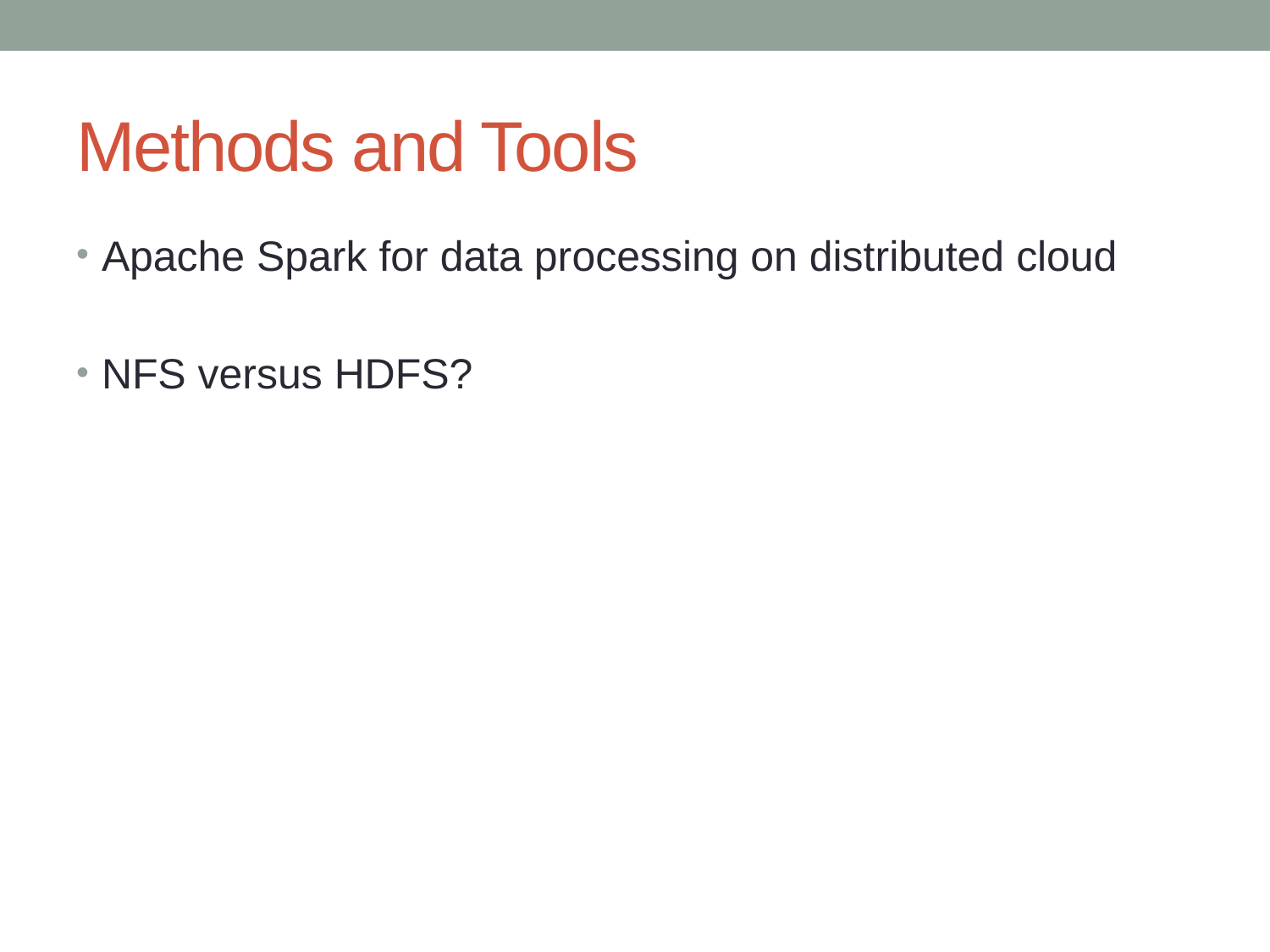

# Methods and Tools
Apache Spark for data processing on distributed cloud

NFS versus HDFS?